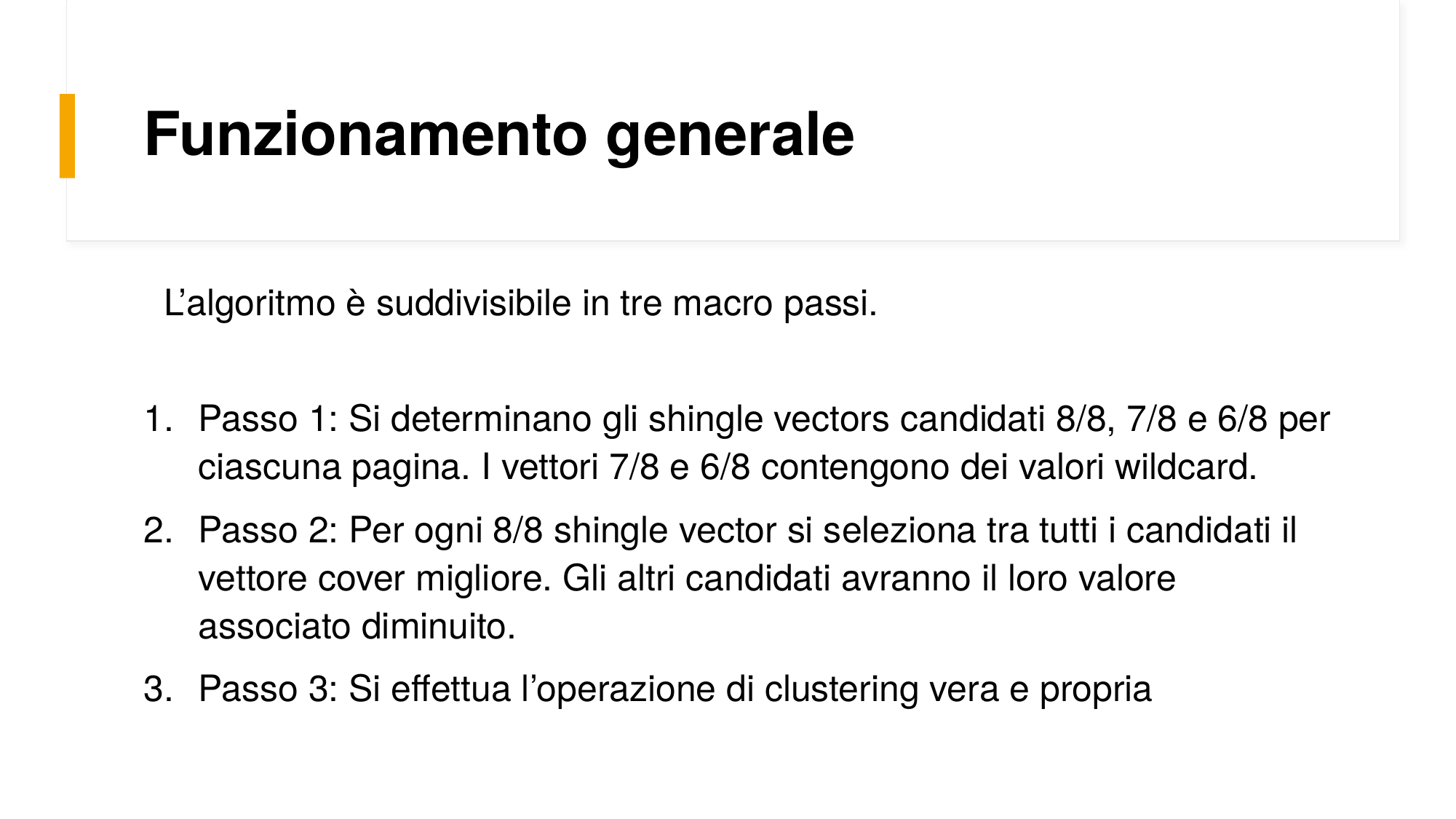

# Funzionamento generale
L’algoritmo è suddivisibile in tre macro passi.
Passo 1: Si determinano gli shingle vectors candidati 8/8, 7/8 e 6/8 per ciascuna pagina. I vettori 7/8 e 6/8 contengono dei valori wildcard.
Passo 2: Per ogni 8/8 shingle vector si seleziona tra tutti i candidati il vettore cover migliore. Gli altri candidati avranno il loro valore associato diminuito.
Passo 3: Si effettua l’operazione di clustering vera e propria